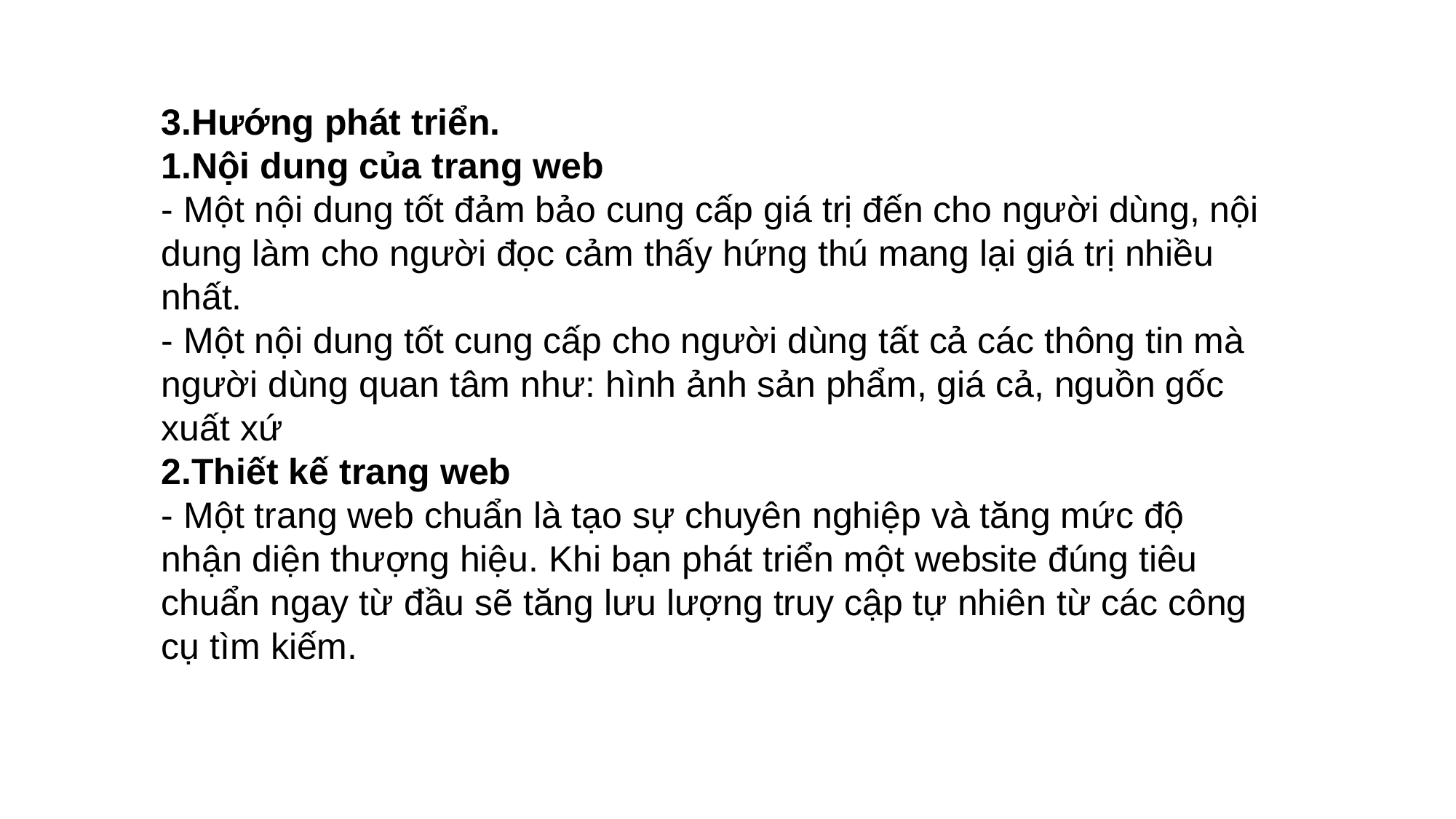

3.Hướng phát triển.
1.Nội dung của trang web
- Một nội dung tốt đảm bảo cung cấp giá trị đến cho người dùng, nội dung làm cho người đọc cảm thấy hứng thú mang lại giá trị nhiều nhất.
- Một nội dung tốt cung cấp cho người dùng tất cả các thông tin mà người dùng quan tâm như: hình ảnh sản phẩm, giá cả, nguồn gốc xuất xứ
2.Thiết kế trang web
- Một trang web chuẩn là tạo sự chuyên nghiệp và tăng mức độ nhận diện thượng hiệu. Khi bạn phát triển một website đúng tiêu chuẩn ngay từ đầu sẽ tăng lưu lượng truy cập tự nhiên từ các công cụ tìm kiếm.